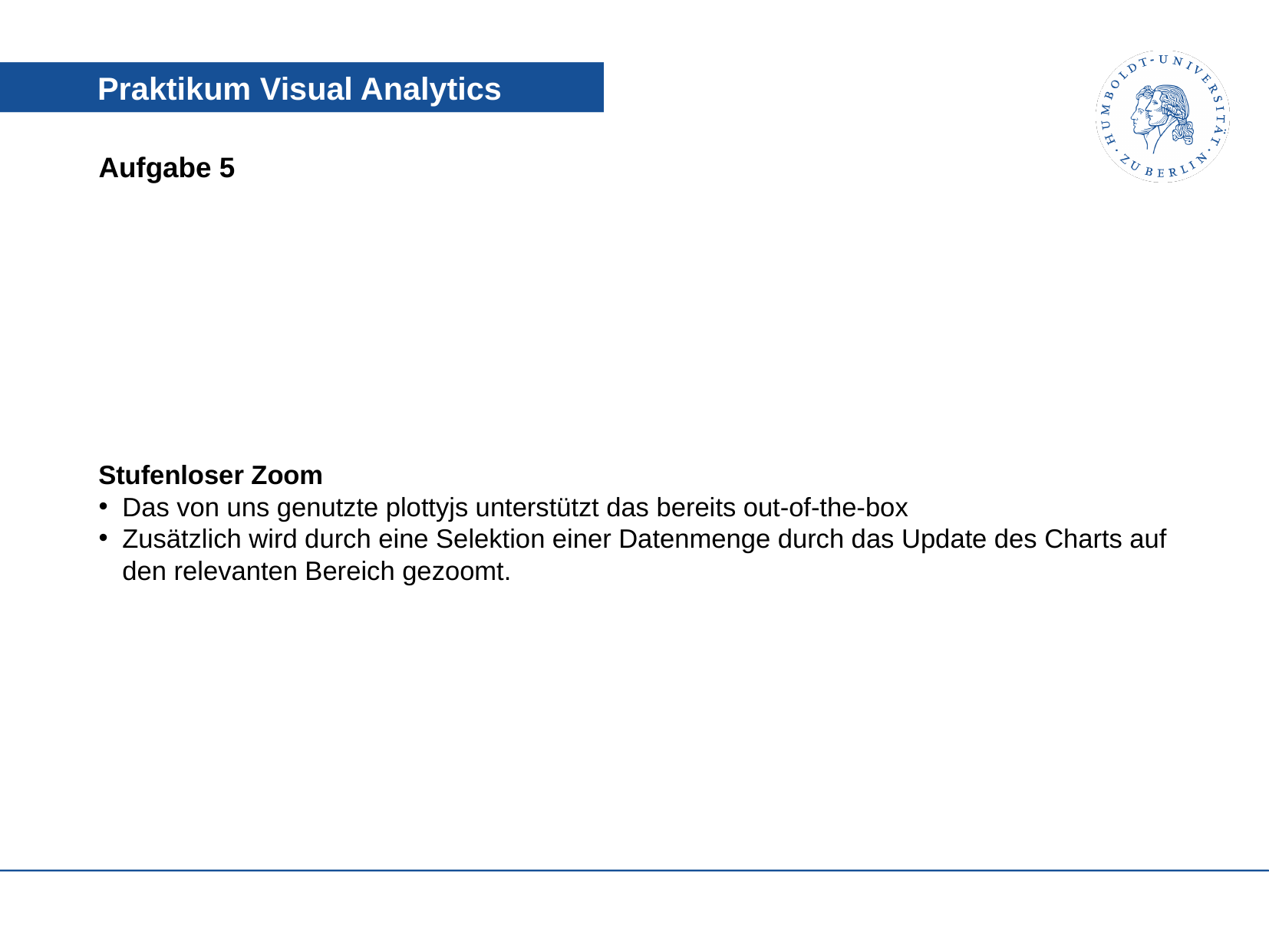

Aufgabe 5
Stufenloser Zoom
Das von uns genutzte plottyjs unterstützt das bereits out-of-the-box
Zusätzlich wird durch eine Selektion einer Datenmenge durch das Update des Charts auf den relevanten Bereich gezoomt.